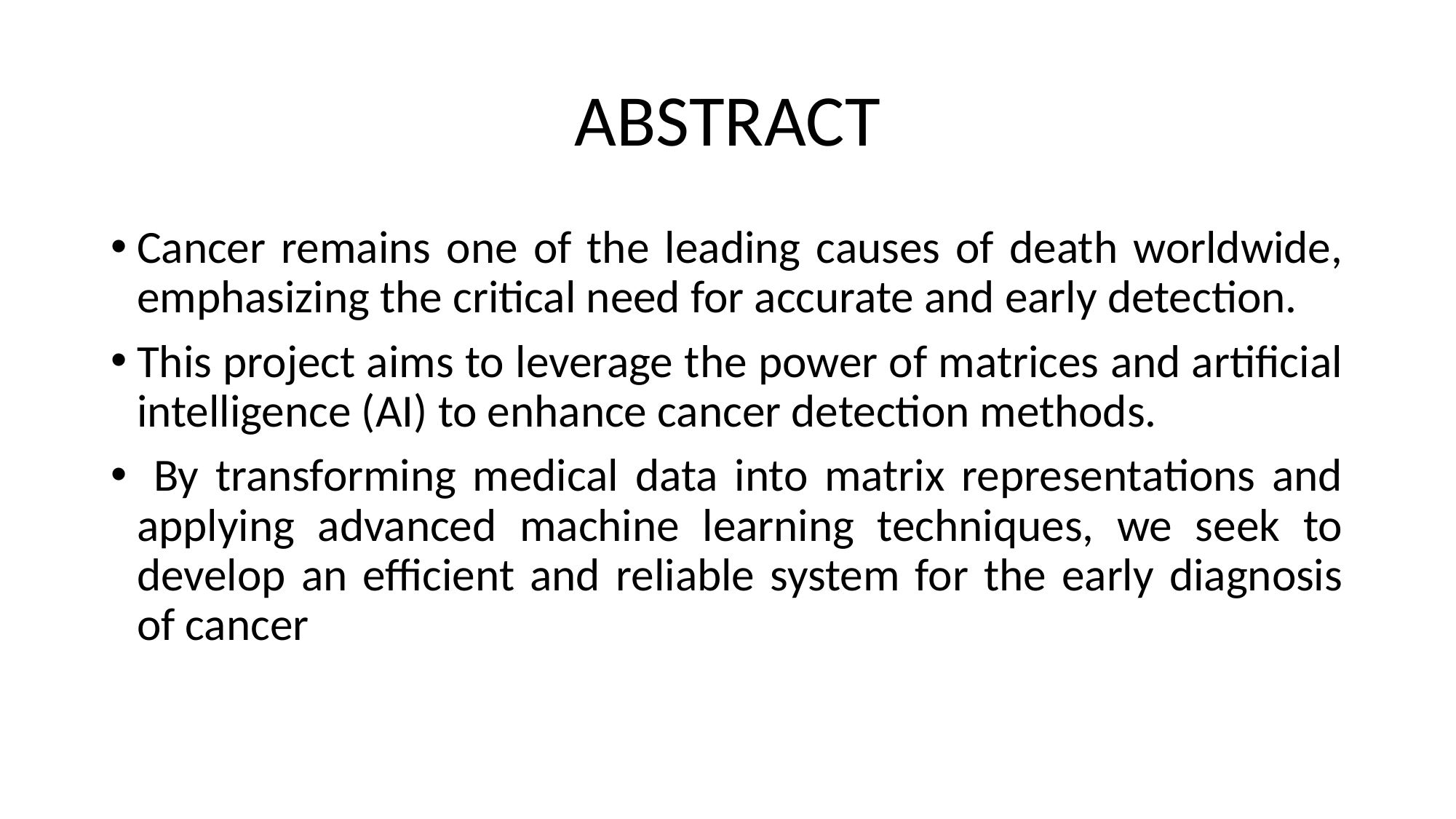

# ABSTRACT
Cancer remains one of the leading causes of death worldwide, emphasizing the critical need for accurate and early detection.
This project aims to leverage the power of matrices and artificial intelligence (AI) to enhance cancer detection methods.
 By transforming medical data into matrix representations and applying advanced machine learning techniques, we seek to develop an efficient and reliable system for the early diagnosis of cancer